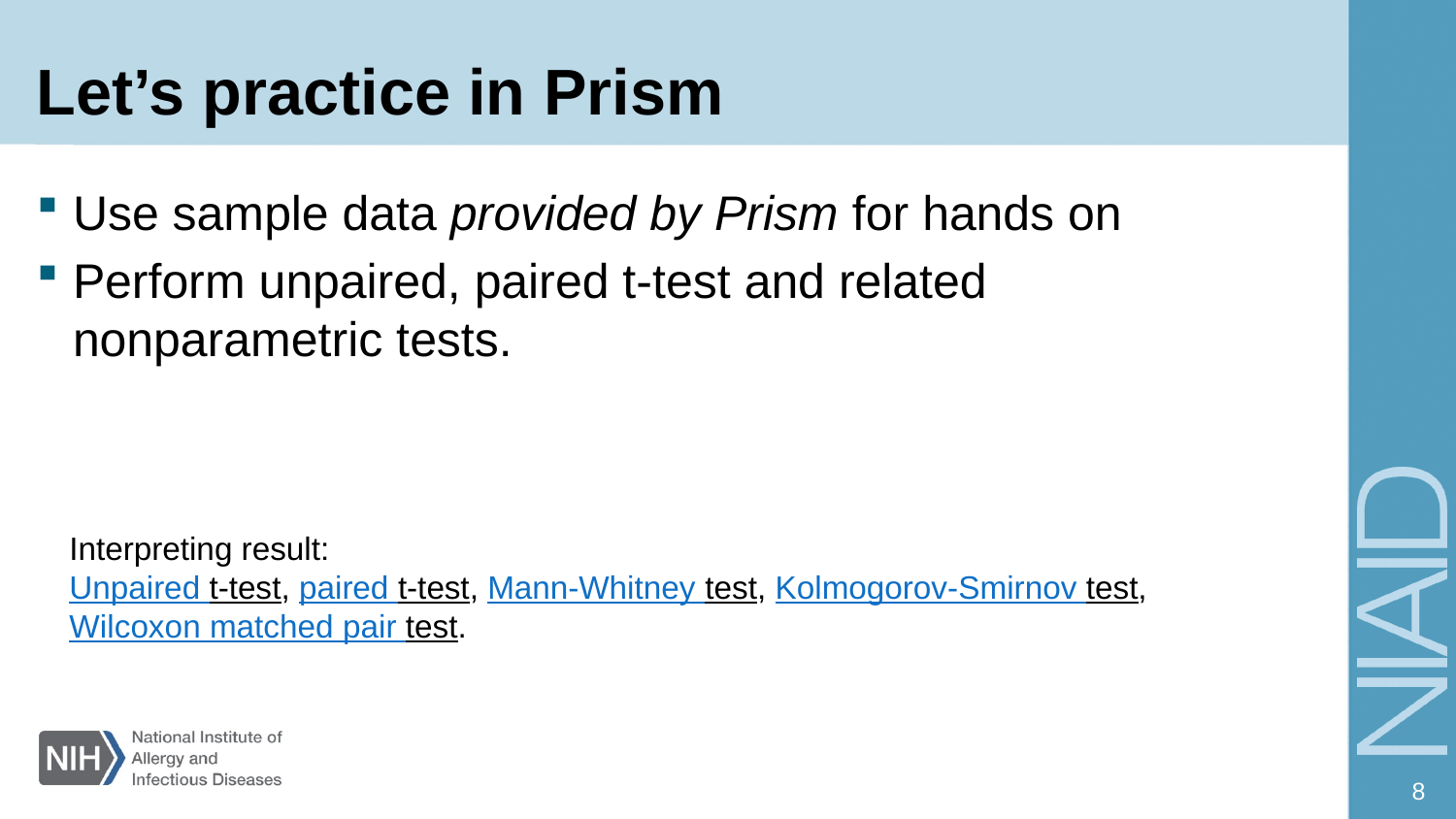

# Let’s practice in Prism
Use sample data provided by Prism for hands on
Perform unpaired, paired t-test and related nonparametric tests.
Interpreting result:
Unpaired t-test, paired t-test, Mann-Whitney test, Kolmogorov-Smirnov test, Wilcoxon matched pair test.
8